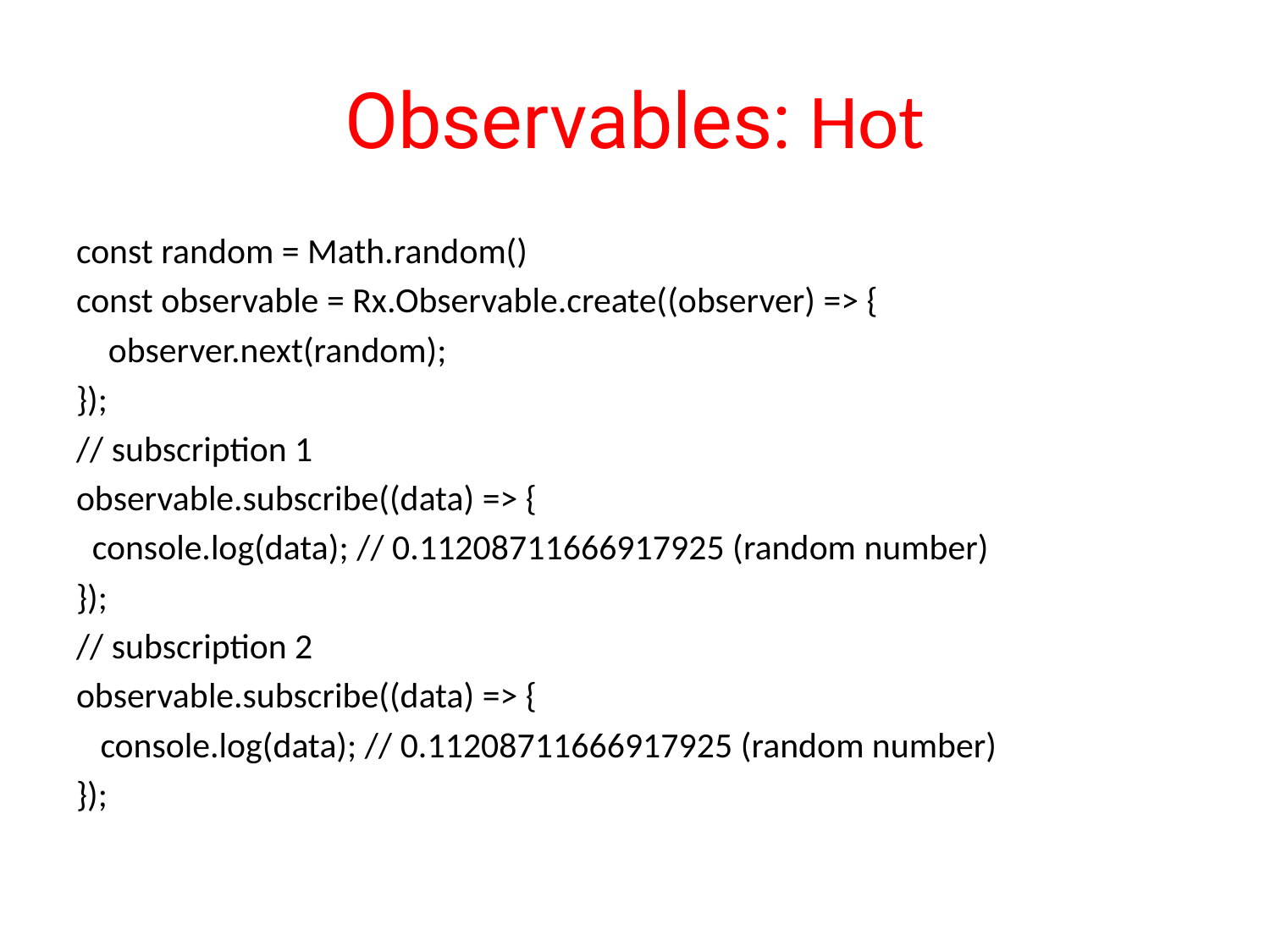

# Observables: Hot
const random = Math.random()
const observable = Rx.Observable.create((observer) => {
    observer.next(random);
});
// subscription 1
observable.subscribe((data) => {
  console.log(data); // 0.11208711666917925 (random number)
});
// subscription 2
observable.subscribe((data) => {
   console.log(data); // 0.11208711666917925 (random number)
});